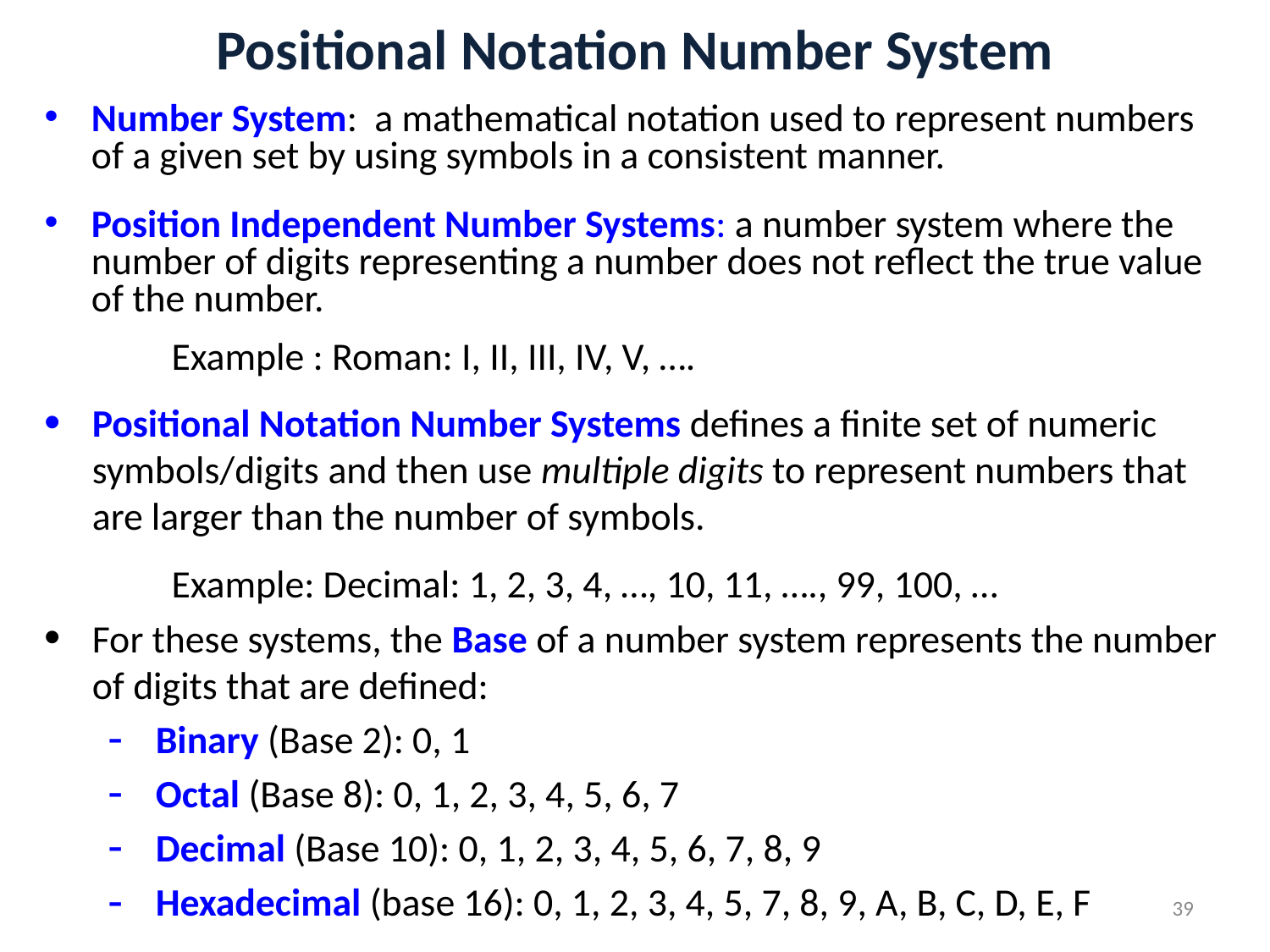

# Positional Notation Number System
Number System:  a mathematical notation used to represent numbers of a given set by using symbols in a consistent manner.
Position Independent Number Systems: a number system where the number of digits representing a number does not reflect the true value of the number.
	Example : Roman: I, II, III, IV, V, ….
Positional Notation Number Systems defines a finite set of numeric symbols/digits and then use multiple digits to represent numbers that are larger than the number of symbols.
	Example: Decimal: 1, 2, 3, 4, …, 10, 11, …., 99, 100, …
For these systems, the Base of a number system represents the number of digits that are defined:
Binary (Base 2): 0, 1
Octal (Base 8): 0, 1, 2, 3, 4, 5, 6, 7
Decimal (Base 10): 0, 1, 2, 3, 4, 5, 6, 7, 8, 9
Hexadecimal (base 16): 0, 1, 2, 3, 4, 5, 7, 8, 9, A, B, C, D, E, F

39